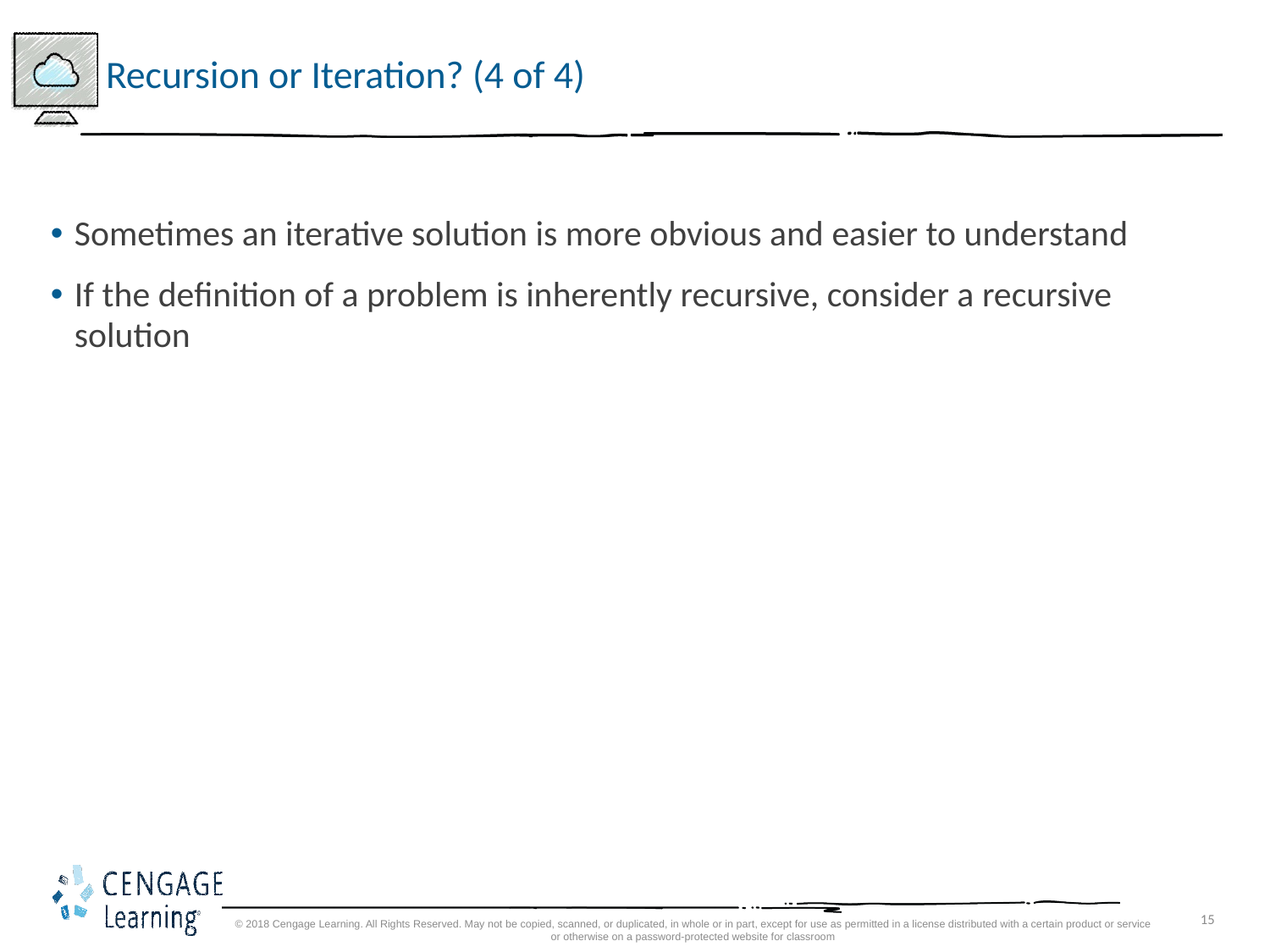

# Recursion or Iteration? (4 of 4)
Sometimes an iterative solution is more obvious and easier to understand
If the definition of a problem is inherently recursive, consider a recursive solution
© 2018 Cengage Learning. All Rights Reserved. May not be copied, scanned, or duplicated, in whole or in part, except for use as permitted in a license distributed with a certain product or service or otherwise on a password-protected website for classroom